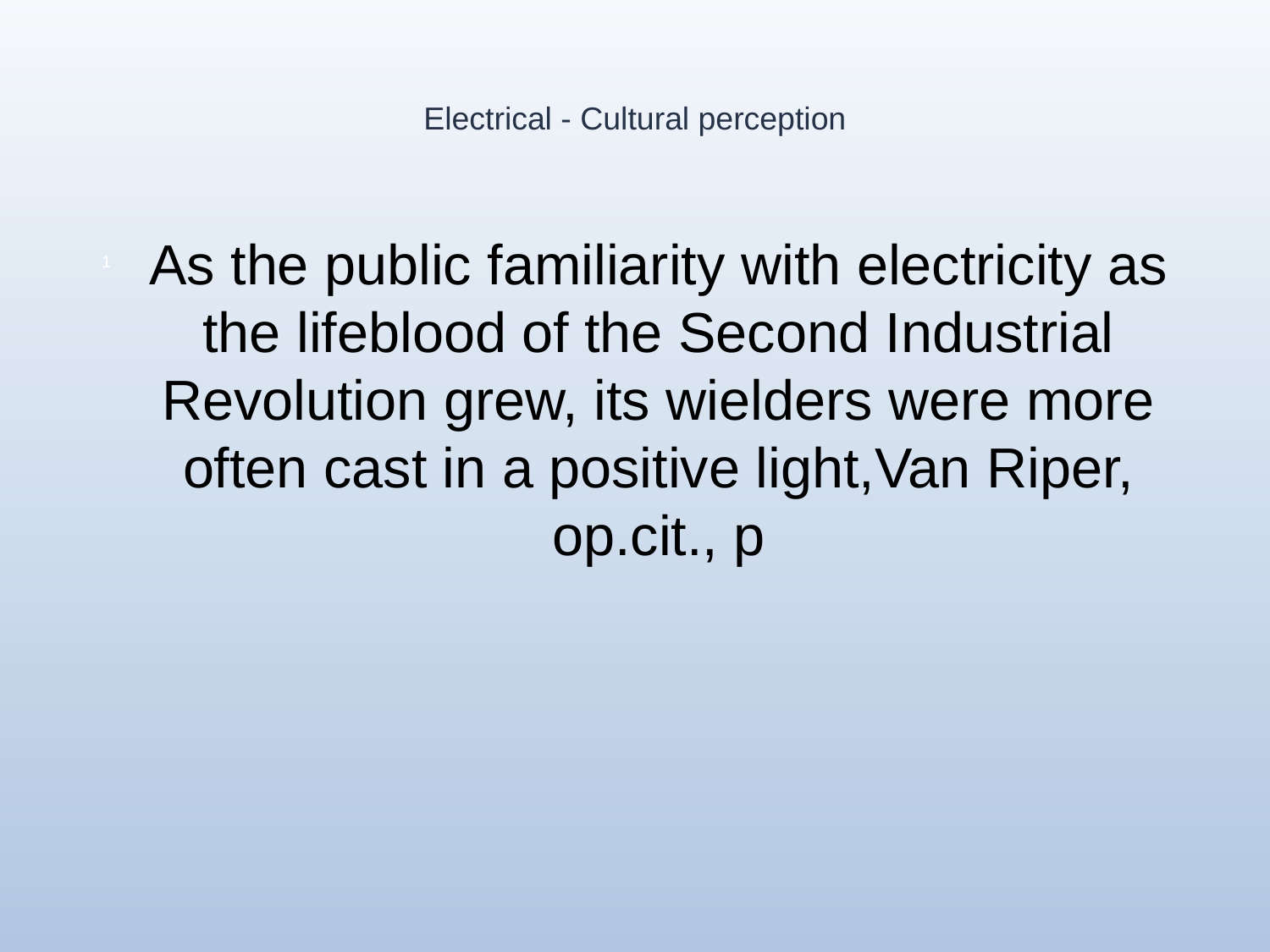

# Electrical - Cultural perception
As the public familiarity with electricity as the lifeblood of the Second Industrial Revolution grew, its wielders were more often cast in a positive light,Van Riper, op.cit., p